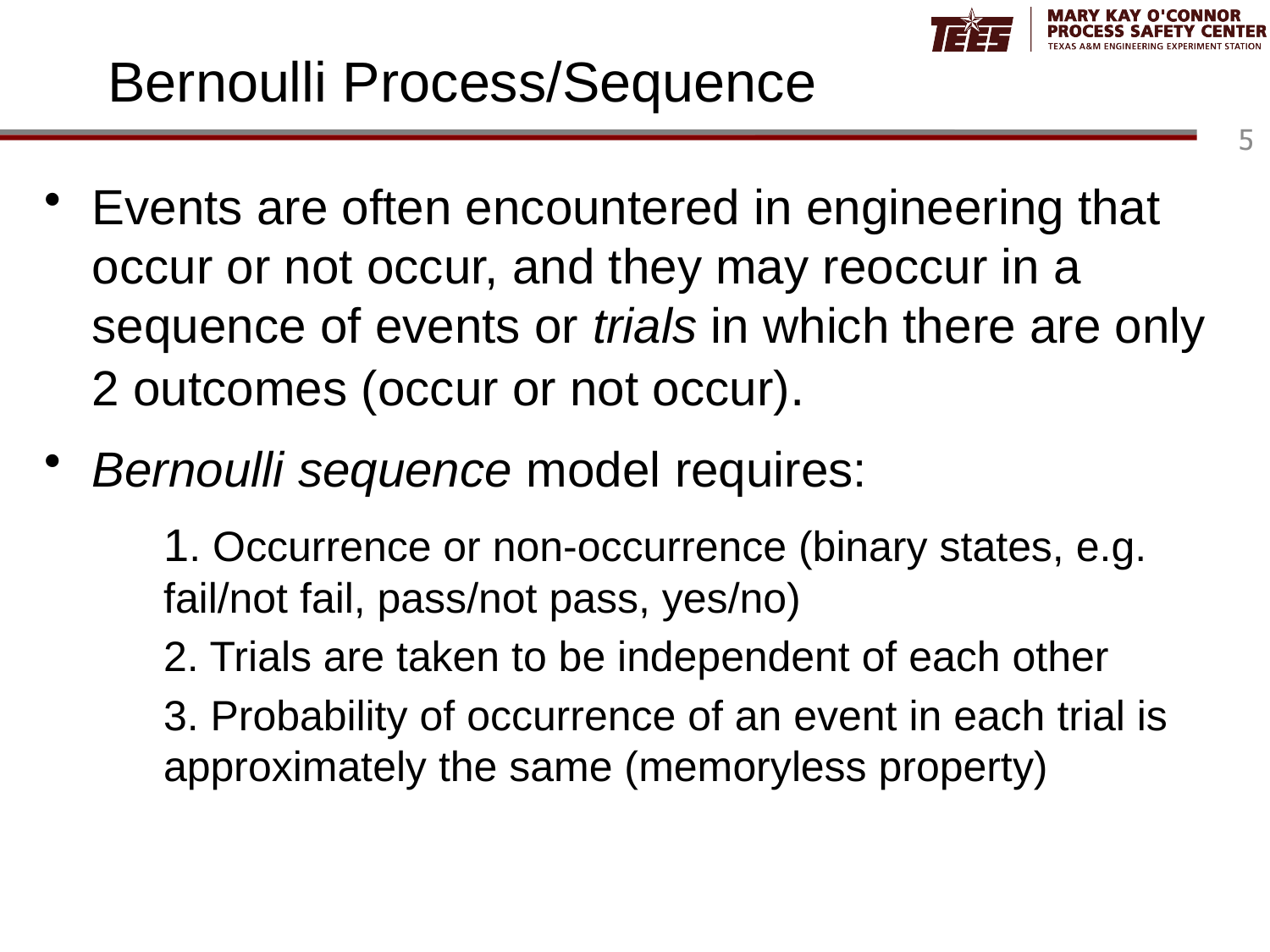

# Bernoulli Process/Sequence
Events are often encountered in engineering that occur or not occur, and they may reoccur in a sequence of events or trials in which there are only 2 outcomes (occur or not occur).
Bernoulli sequence model requires:
1. Occurrence or non-occurrence (binary states, e.g. fail/not fail, pass/not pass, yes/no)
2. Trials are taken to be independent of each other
3. Probability of occurrence of an event in each trial is approximately the same (memoryless property)